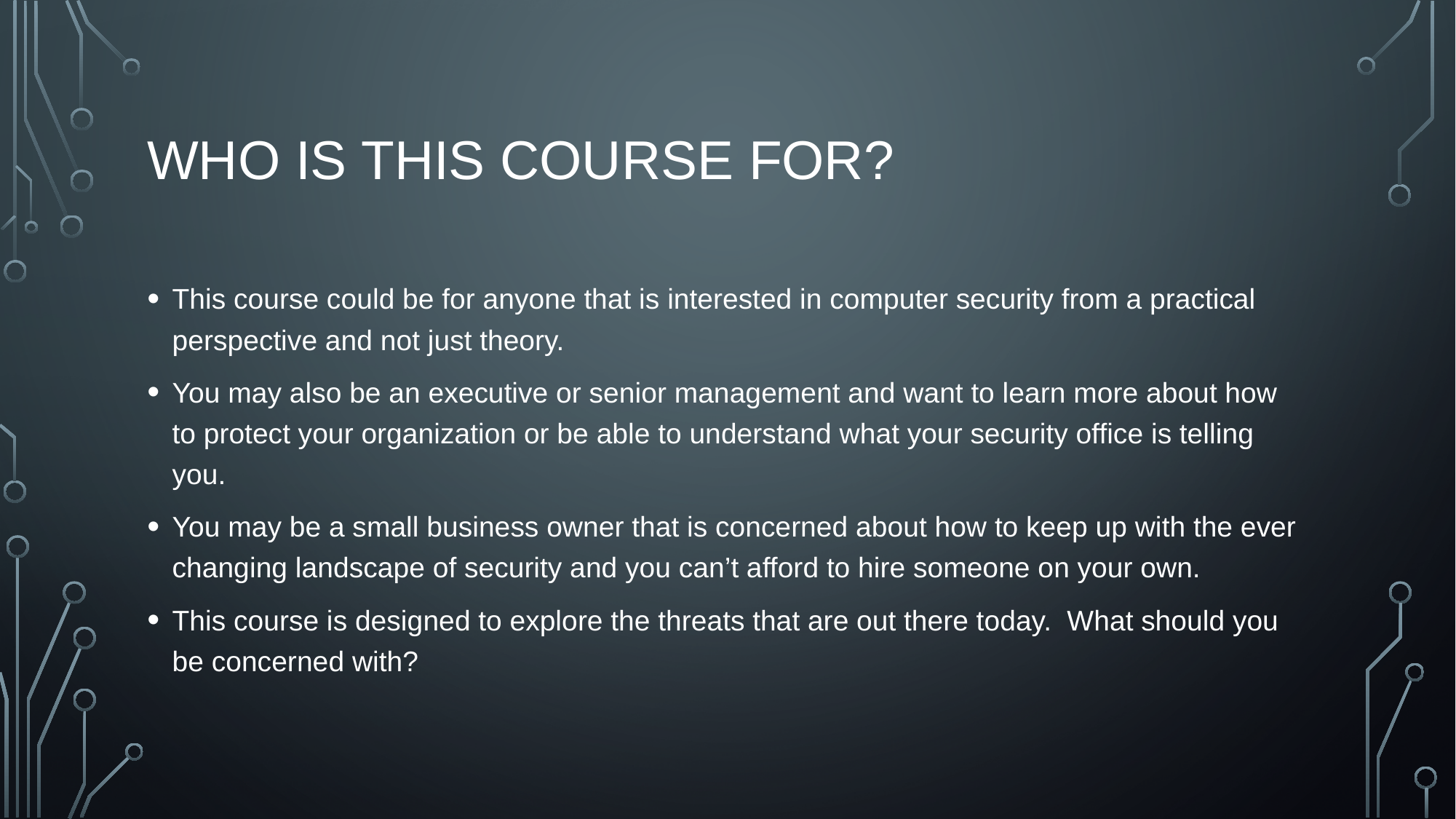

# Who is this course for?
This course could be for anyone that is interested in computer security from a practical perspective and not just theory.
You may also be an executive or senior management and want to learn more about how to protect your organization or be able to understand what your security office is telling you.
You may be a small business owner that is concerned about how to keep up with the ever changing landscape of security and you can’t afford to hire someone on your own.
This course is designed to explore the threats that are out there today.  What should you be concerned with?